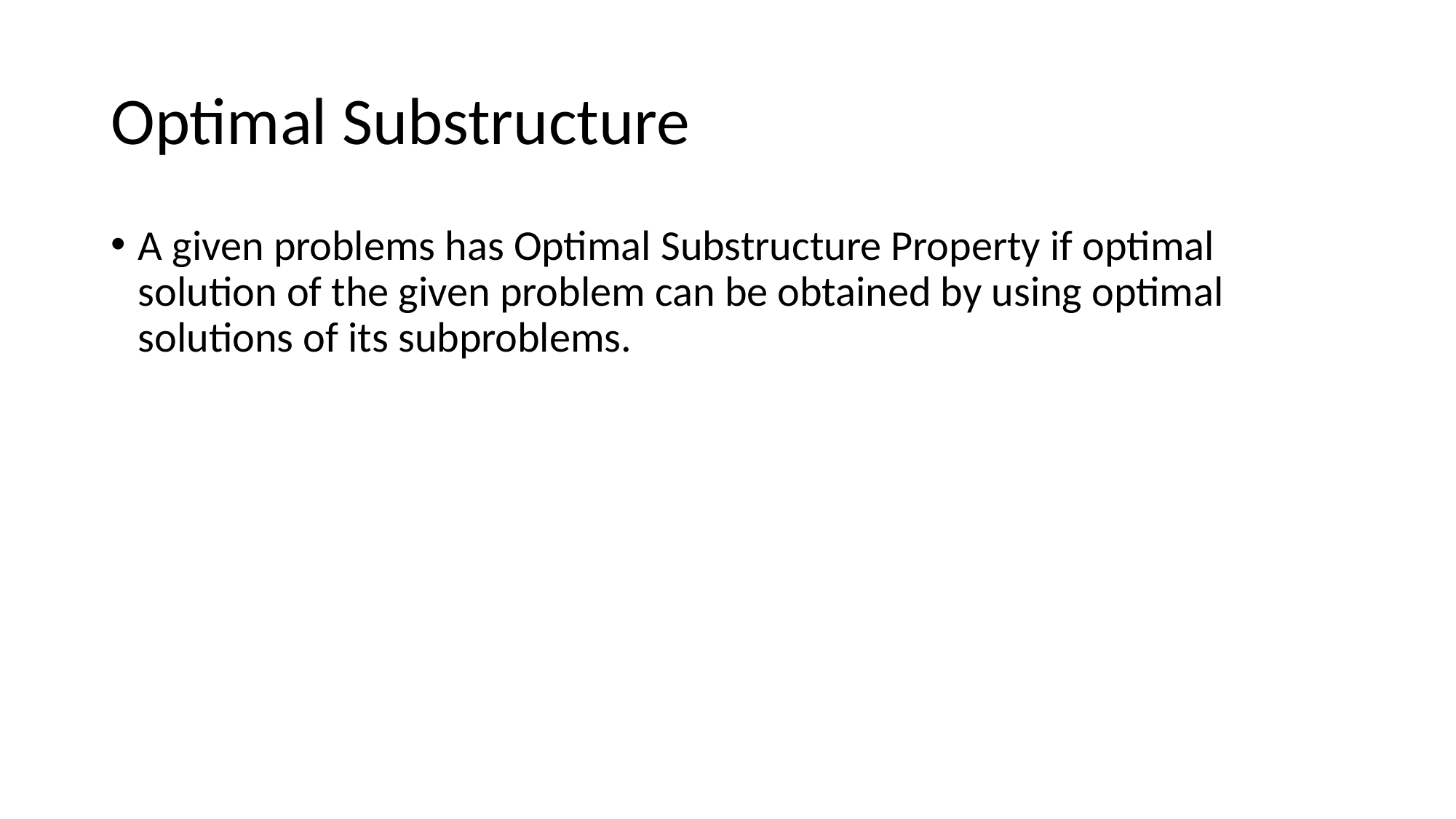

# Optimal Substructure
A given problems has Optimal Substructure Property if optimal solution of the given problem can be obtained by using optimal solutions of its subproblems.